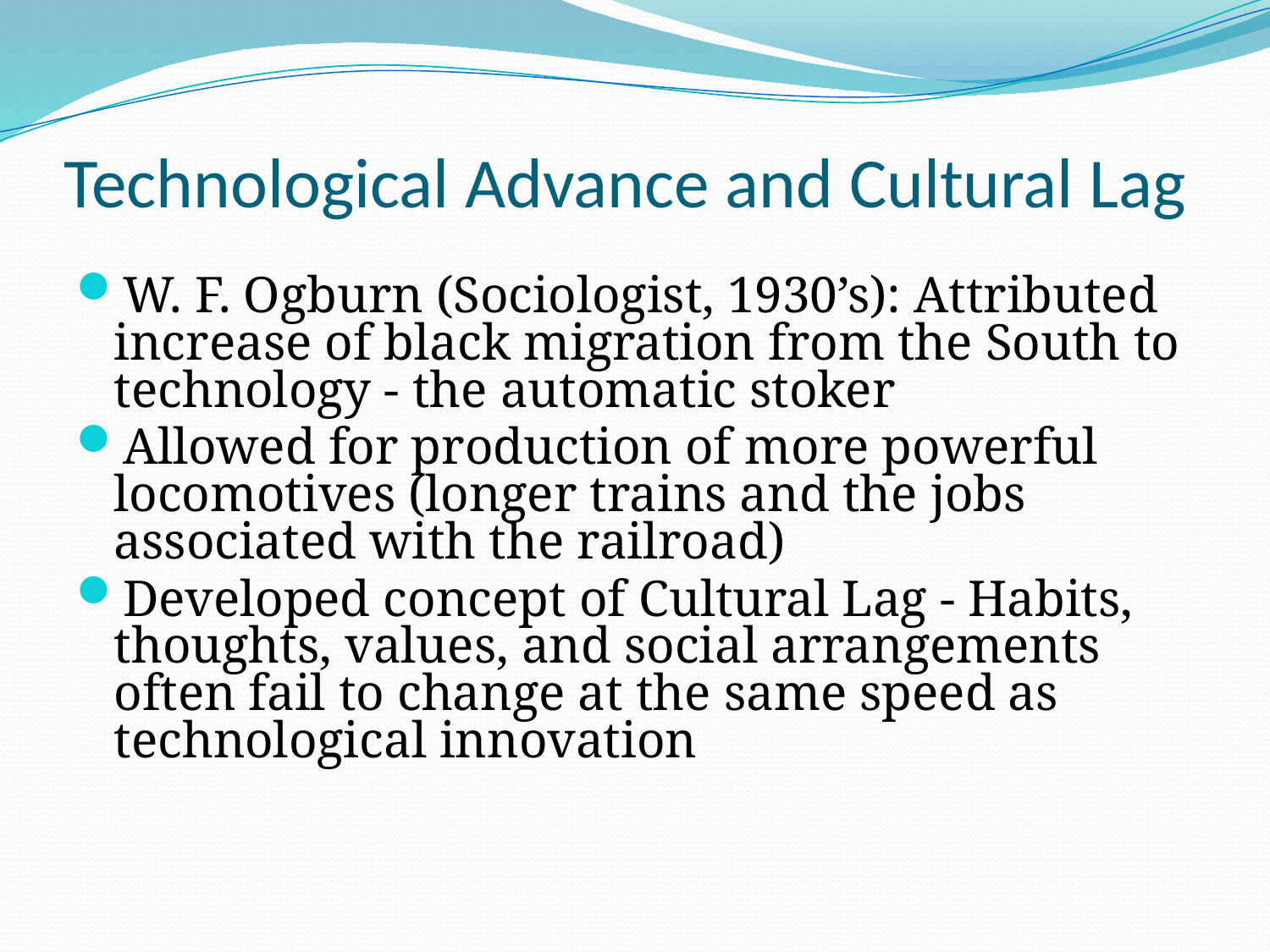

# Technological Advance and Cultural Lag
W. F. Ogburn (Sociologist, 1930’s): Attributed increase of black migration from the South to technology - the automatic stoker
Allowed for production of more powerful locomotives (longer trains and the jobs associated with the railroad)
Developed concept of Cultural Lag - Habits, thoughts, values, and social arrangements often fail to change at the same speed as technological innovation